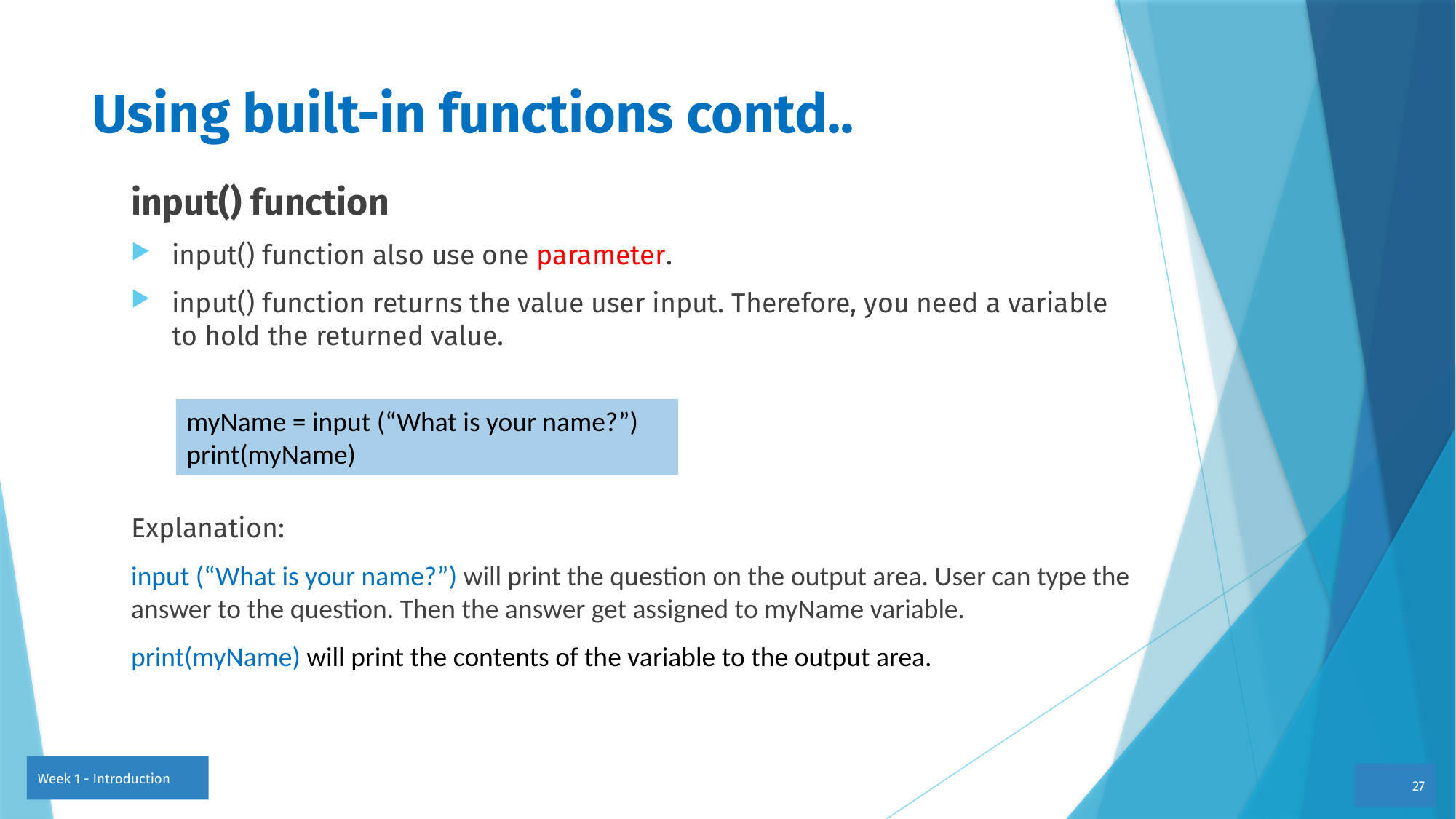

# Using built-in functions contd..
input() function
input() function also use one parameter.
input() function returns the value user input. Therefore, you need a variable to hold the returned value.

Explanation:
input (“What is your name?”) will print the question on the output area. User can type the answer to the question. Then the answer get assigned to myName variable.
print(myName) will print the contents of the variable to the output area.

myName = input (“What is your name?”)
print(myName)
Week 1 - Introduction
27